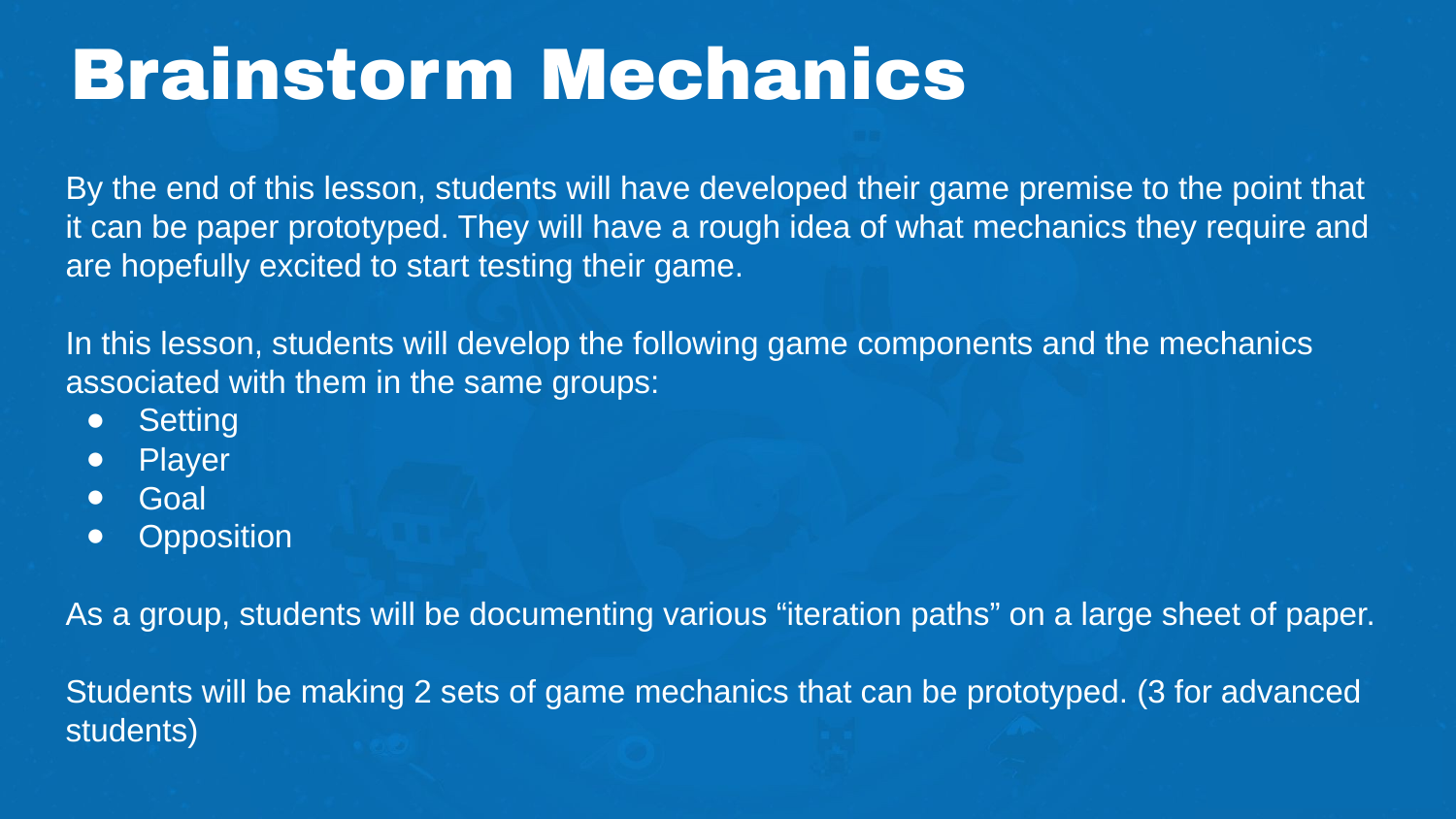

# Brainstorm Mechanics
By the end of this lesson, students will have developed their game premise to the point that it can be paper prototyped. They will have a rough idea of what mechanics they require and are hopefully excited to start testing their game.

In this lesson, students will develop the following game components and the mechanics associated with them in the same groups:
Setting
Player
Goal
Opposition

As a group, students will be documenting various “iteration paths” on a large sheet of paper.

Students will be making 2 sets of game mechanics that can be prototyped. (3 for advanced students)